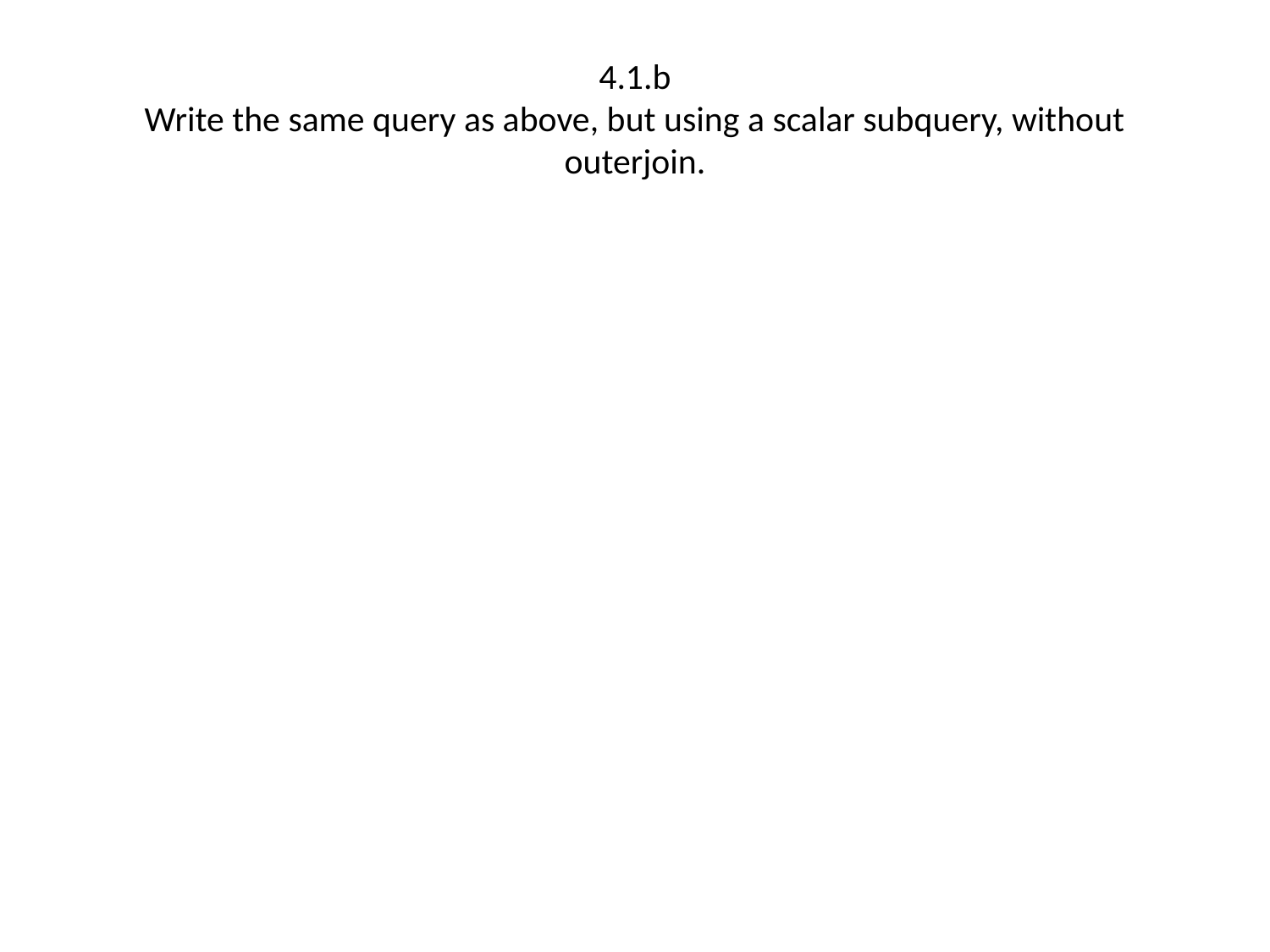

# 4.1.b Write the same query as above, but using a scalar subquery, without outerjoin.